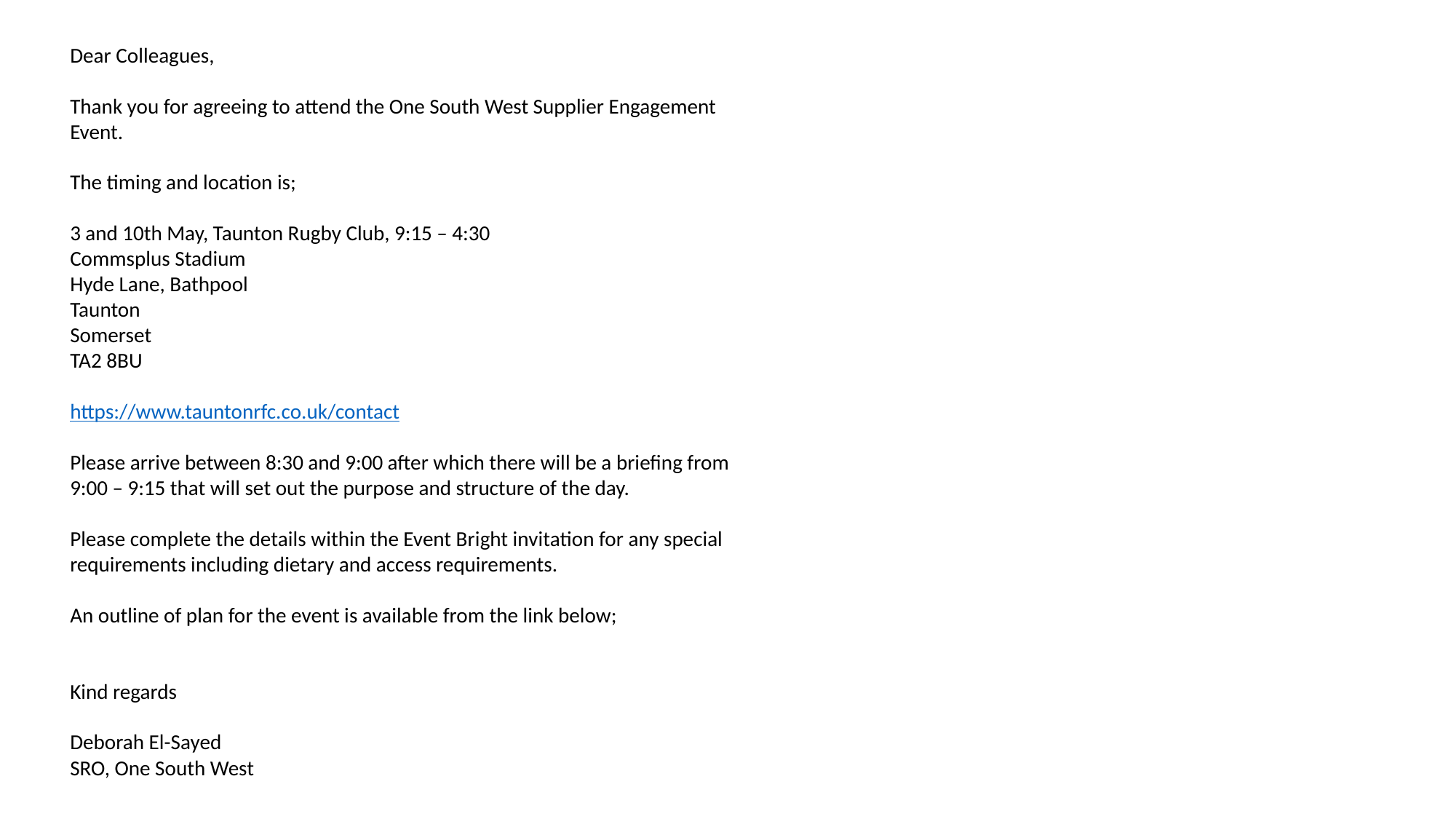

Dear Colleagues,

Thank you for agreeing to attend the One South West Supplier Engagement Event.

The timing and location is;

3 and 10th May, Taunton Rugby Club, 9:15 – 4:30
Commsplus Stadium
Hyde Lane, Bathpool
Taunton
Somerset
TA2 8BU

https://www.tauntonrfc.co.uk/contact

Please arrive between 8:30 and 9:00 after which there will be a briefing from 9:00 – 9:15 that will set out the purpose and structure of the day.

Please complete the details within the Event Bright invitation for any special requirements including dietary and access requirements.

An outline of plan for the event is available from the link below;

Kind regards

Deborah El-Sayed
SRO, One South West